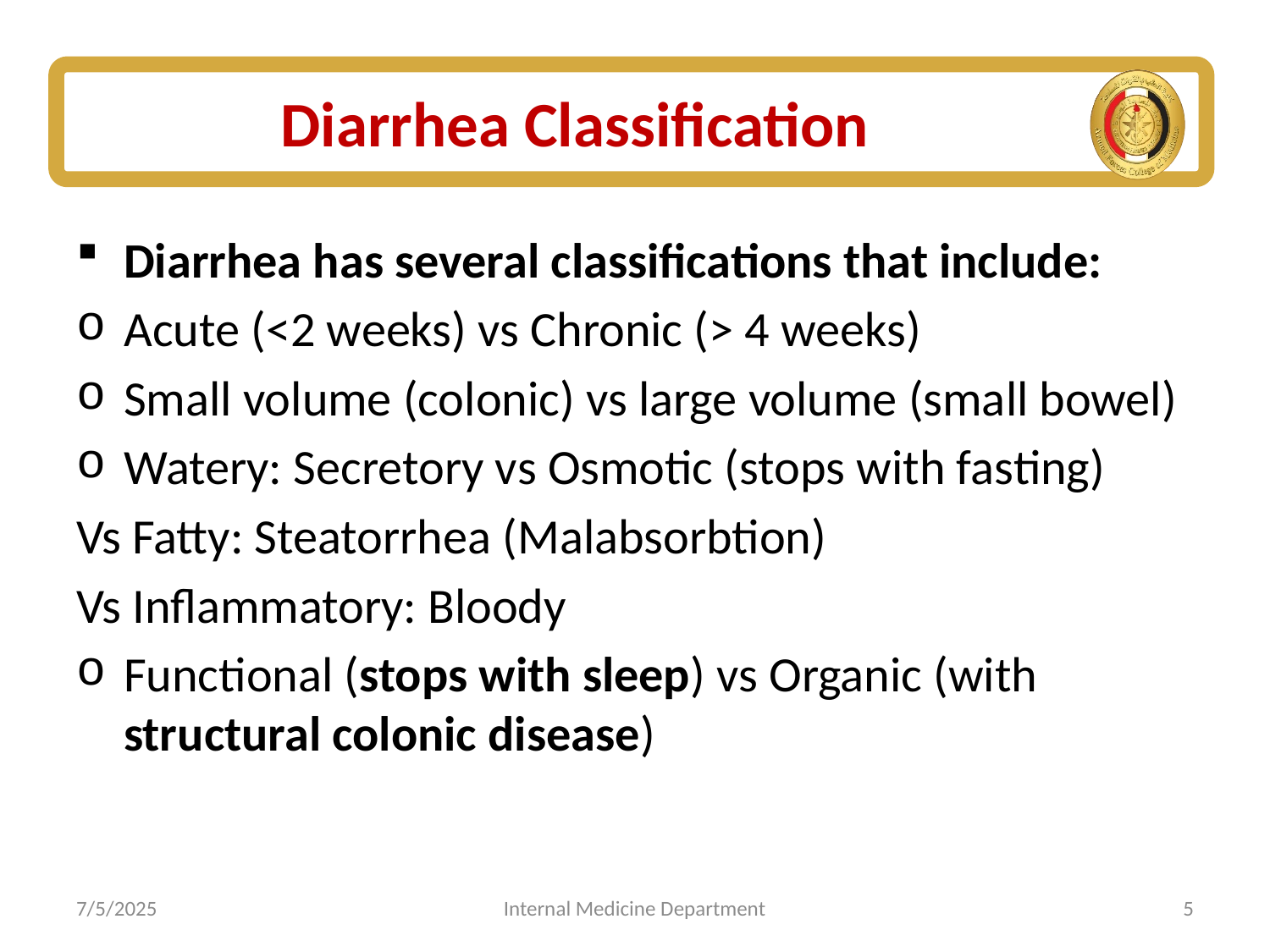

# Diarrhea Classification
Diarrhea has several classifications that include:
Acute (<2 weeks) vs Chronic (> 4 weeks)
Small volume (colonic) vs large volume (small bowel)
Watery: Secretory vs Osmotic (stops with fasting)
Vs Fatty: Steatorrhea (Malabsorbtion)
Vs Inflammatory: Bloody
Functional (stops with sleep) vs Organic (with structural colonic disease)

7/5/2025
Internal Medicine Department
5